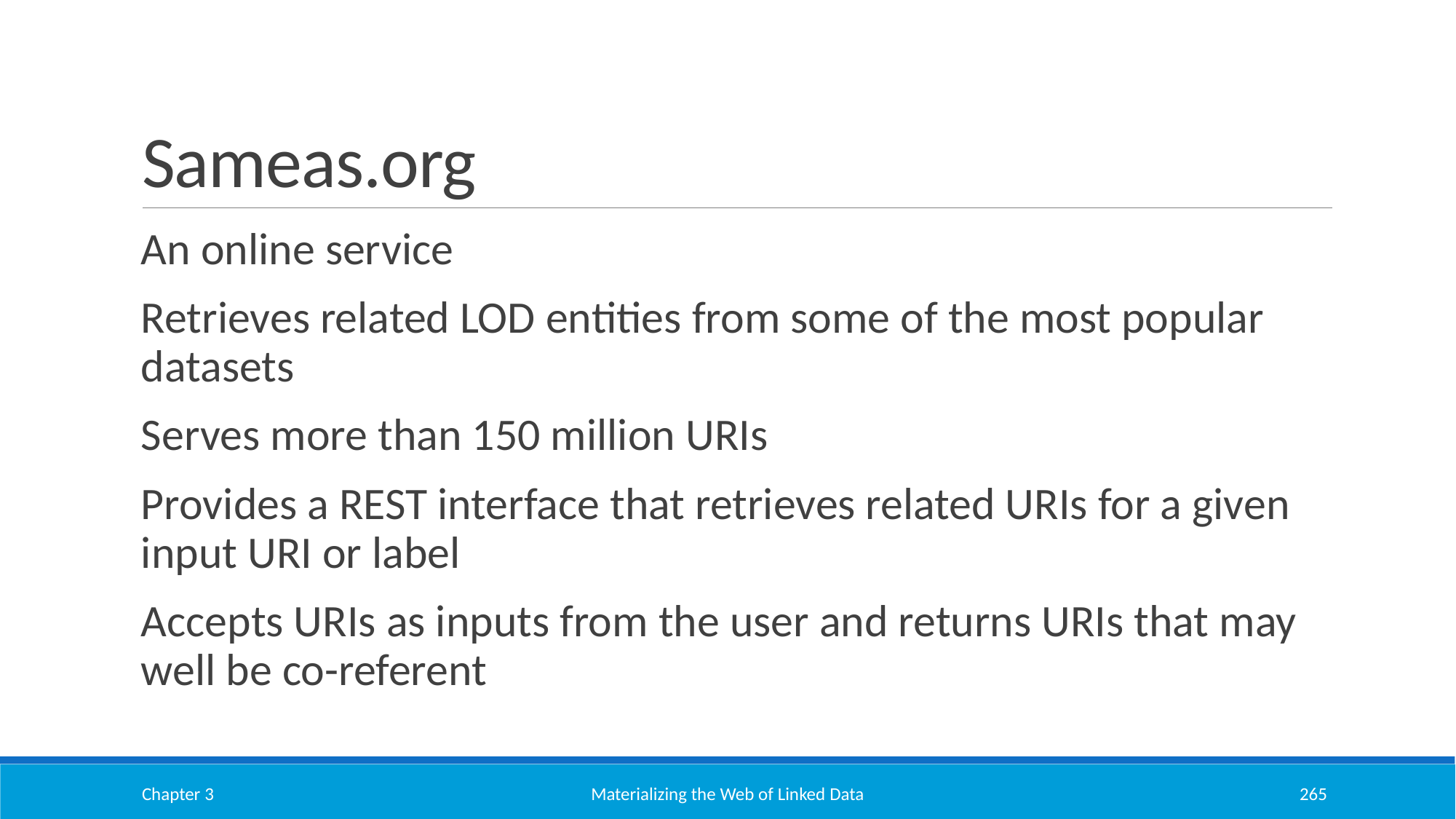

# Sameas.org
An online service
Retrieves related LOD entities from some of the most popular datasets
Serves more than 150 million URIs
Provides a REST interface that retrieves related URIs for a given input URI or label
Accepts URIs as inputs from the user and returns URIs that may well be co-referent
Chapter 3
Materializing the Web of Linked Data
265